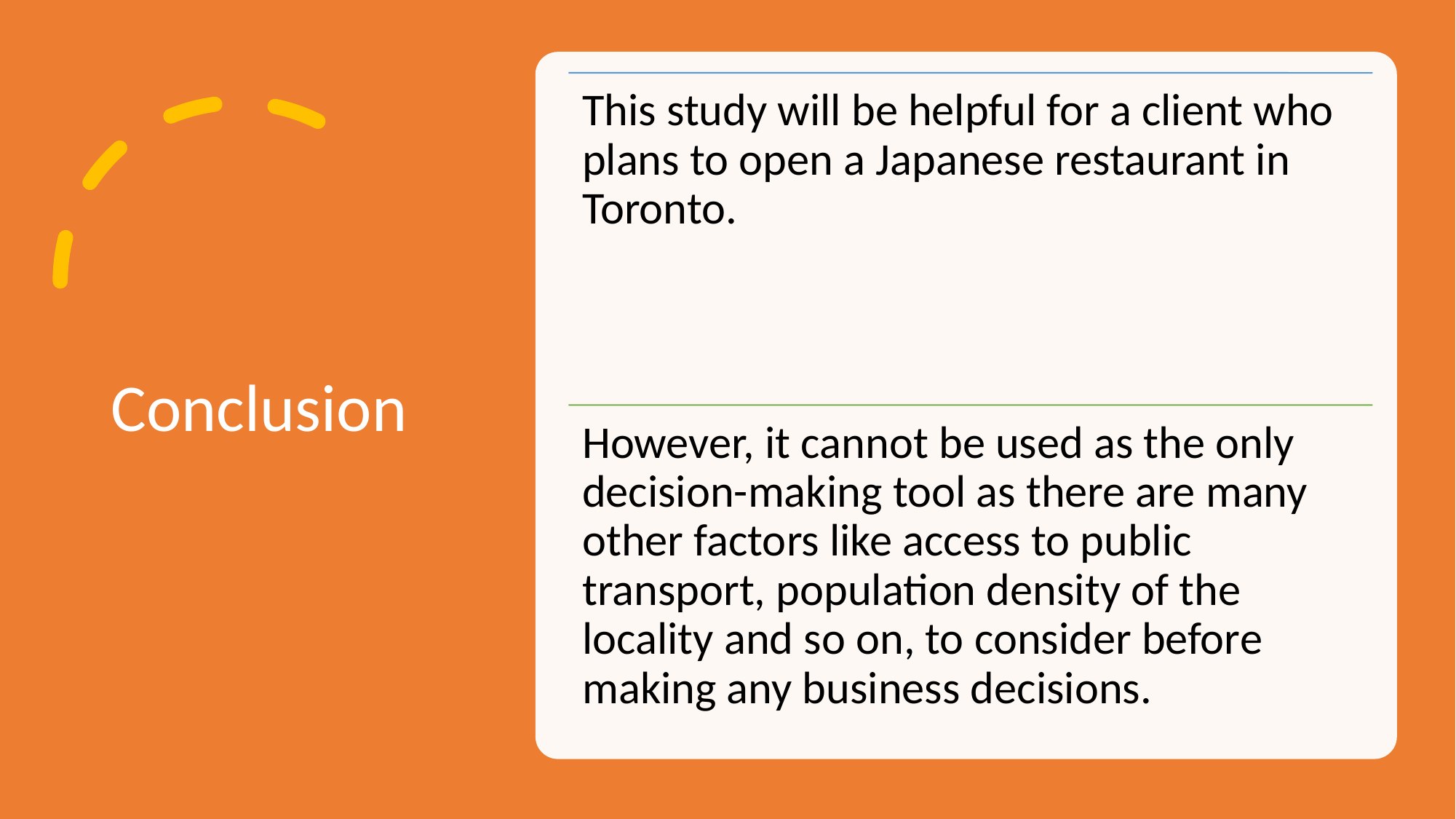

This study will be helpful for a client who plans to open a Japanese restaurant in Toronto.
However, it cannot be used as the only decision-making tool as there are many other factors like access to public transport, population density of the locality and so on, to consider before making any business decisions.
# Conclusion